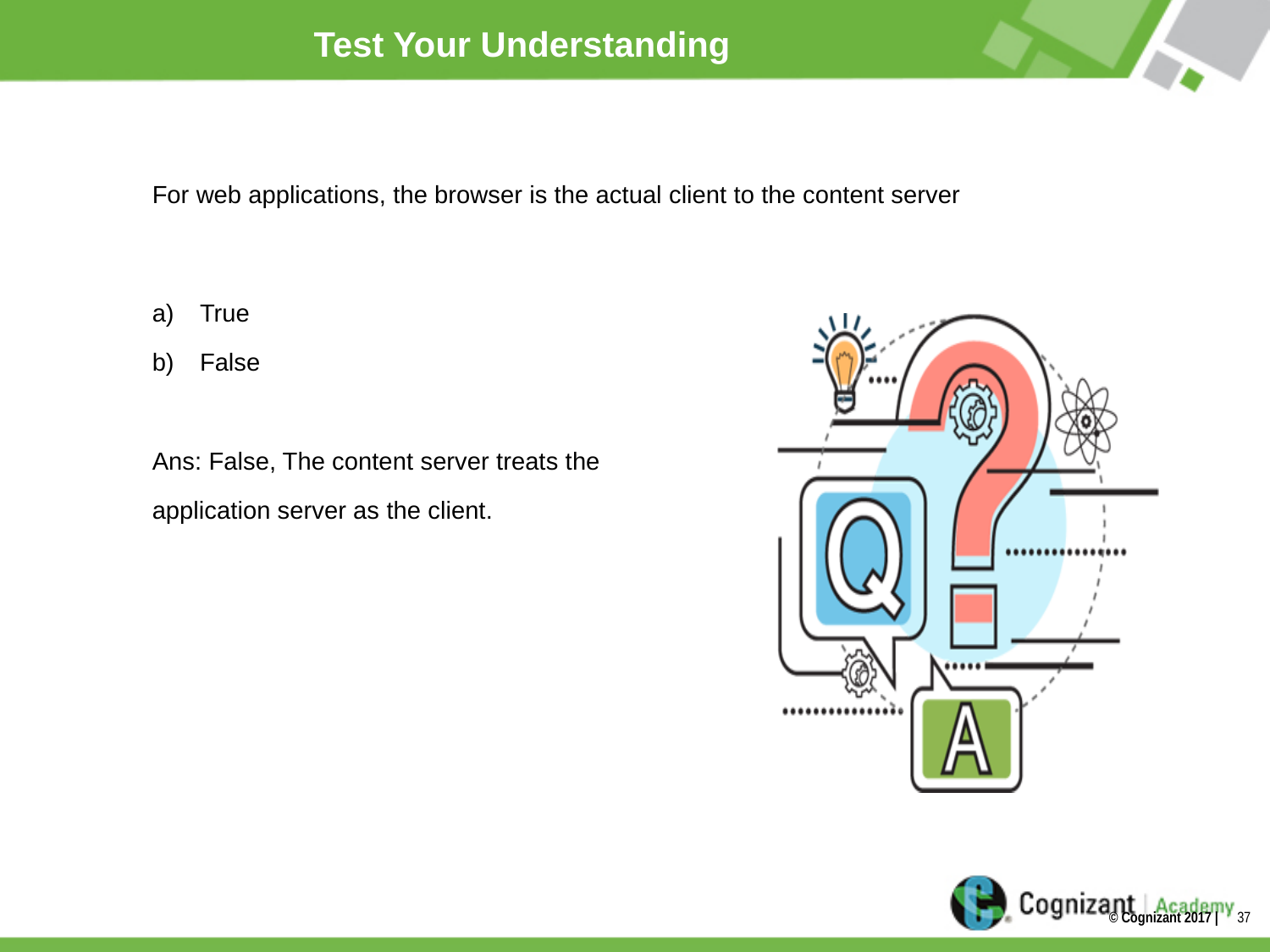

# Test Your Understanding
For web applications, the browser is the actual client to the content server

True
False

Ans: False, The content server treats the
application server as the client.